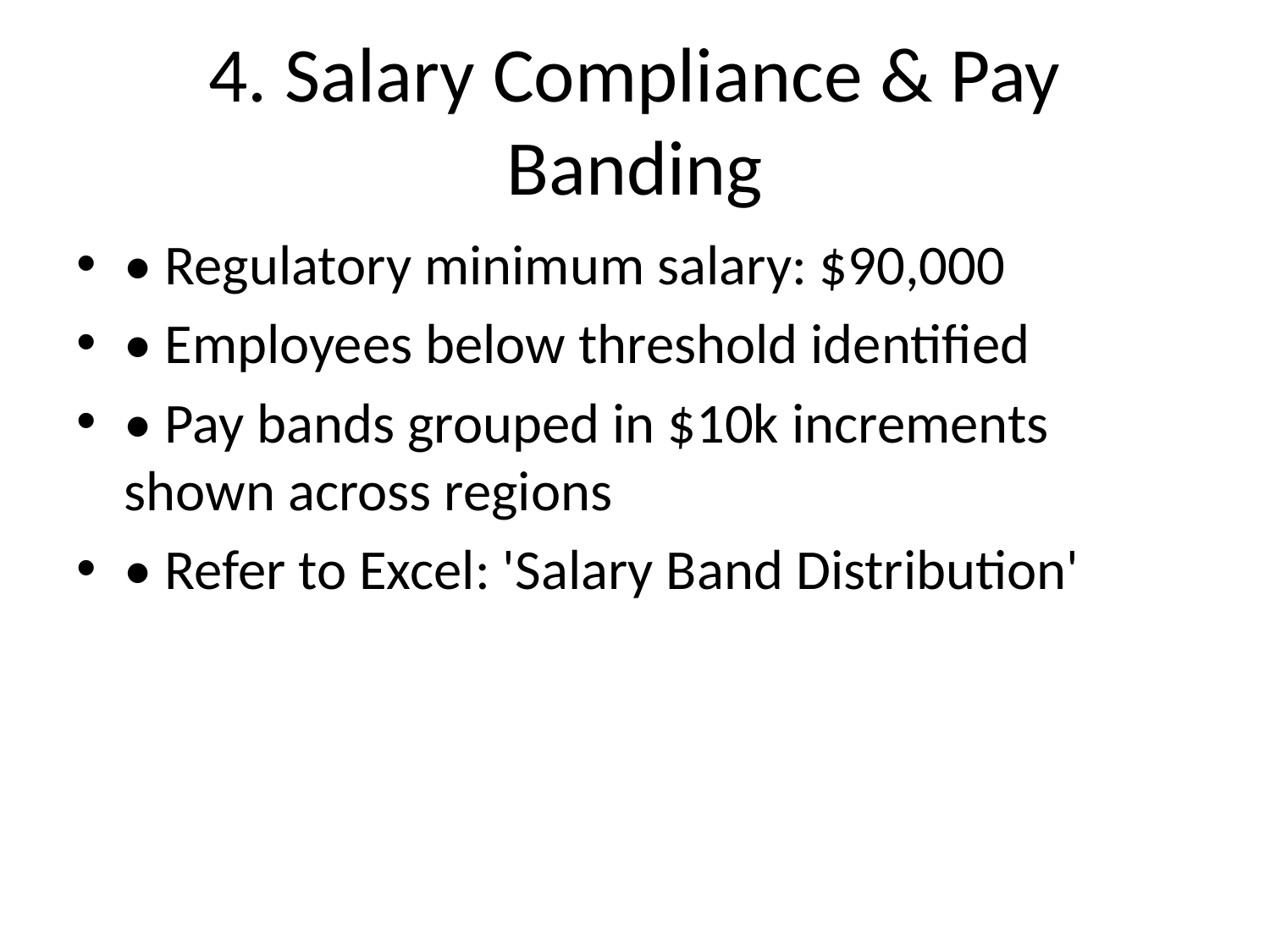

# 4. Salary Compliance & Pay Banding
• Regulatory minimum salary: $90,000
• Employees below threshold identified
• Pay bands grouped in $10k increments shown across regions
• Refer to Excel: 'Salary Band Distribution'